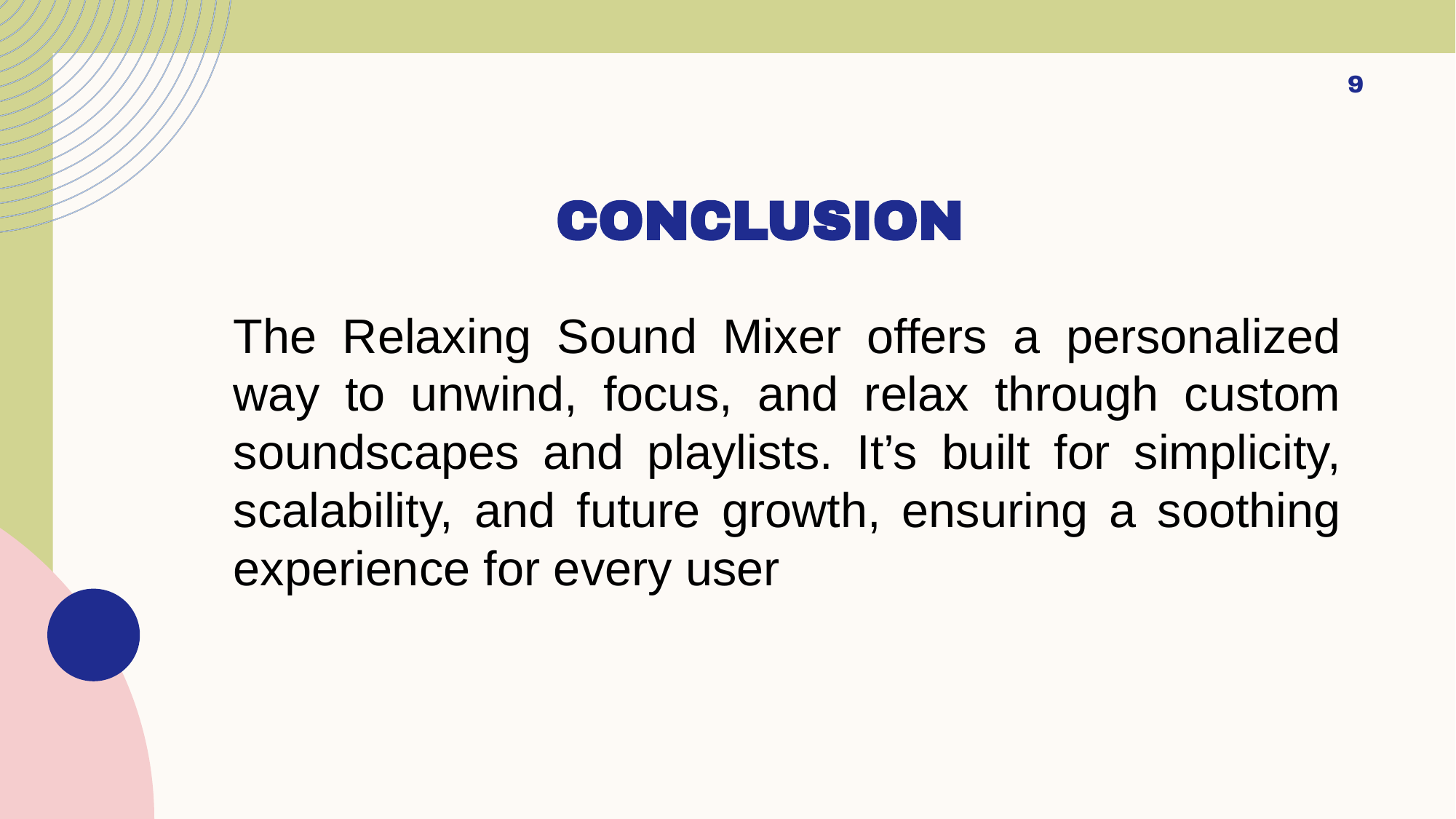

9
# Conclusion
The Relaxing Sound Mixer offers a personalized way to unwind, focus, and relax through custom soundscapes and playlists. It’s built for simplicity, scalability, and future growth, ensuring a soothing experience for every user